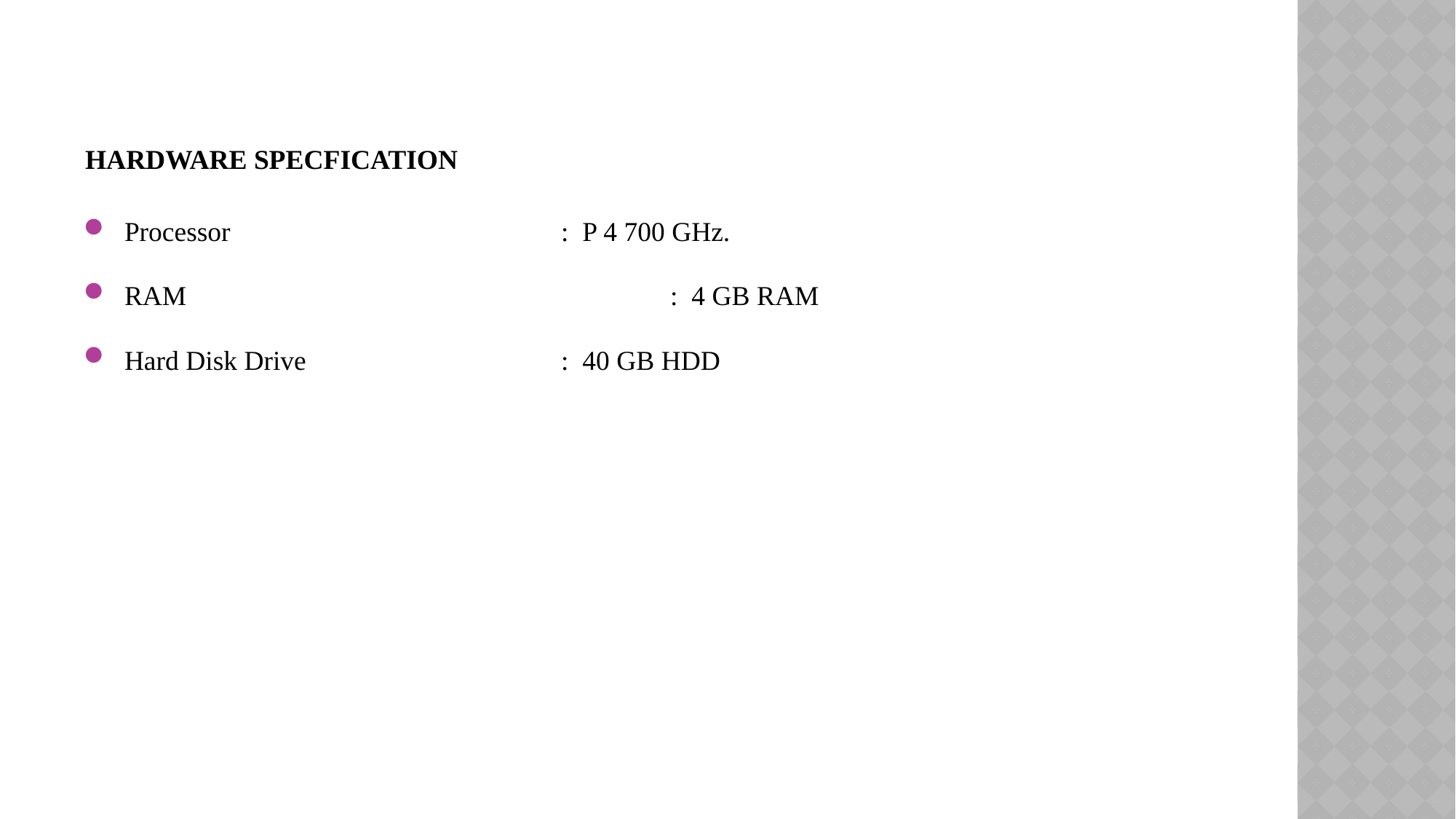

# HARDWARE SPECFICATION
Processor				:  P 4 700 GHz.
RAM					:  4 GB RAM
Hard Disk Drive			:  40 GB HDD